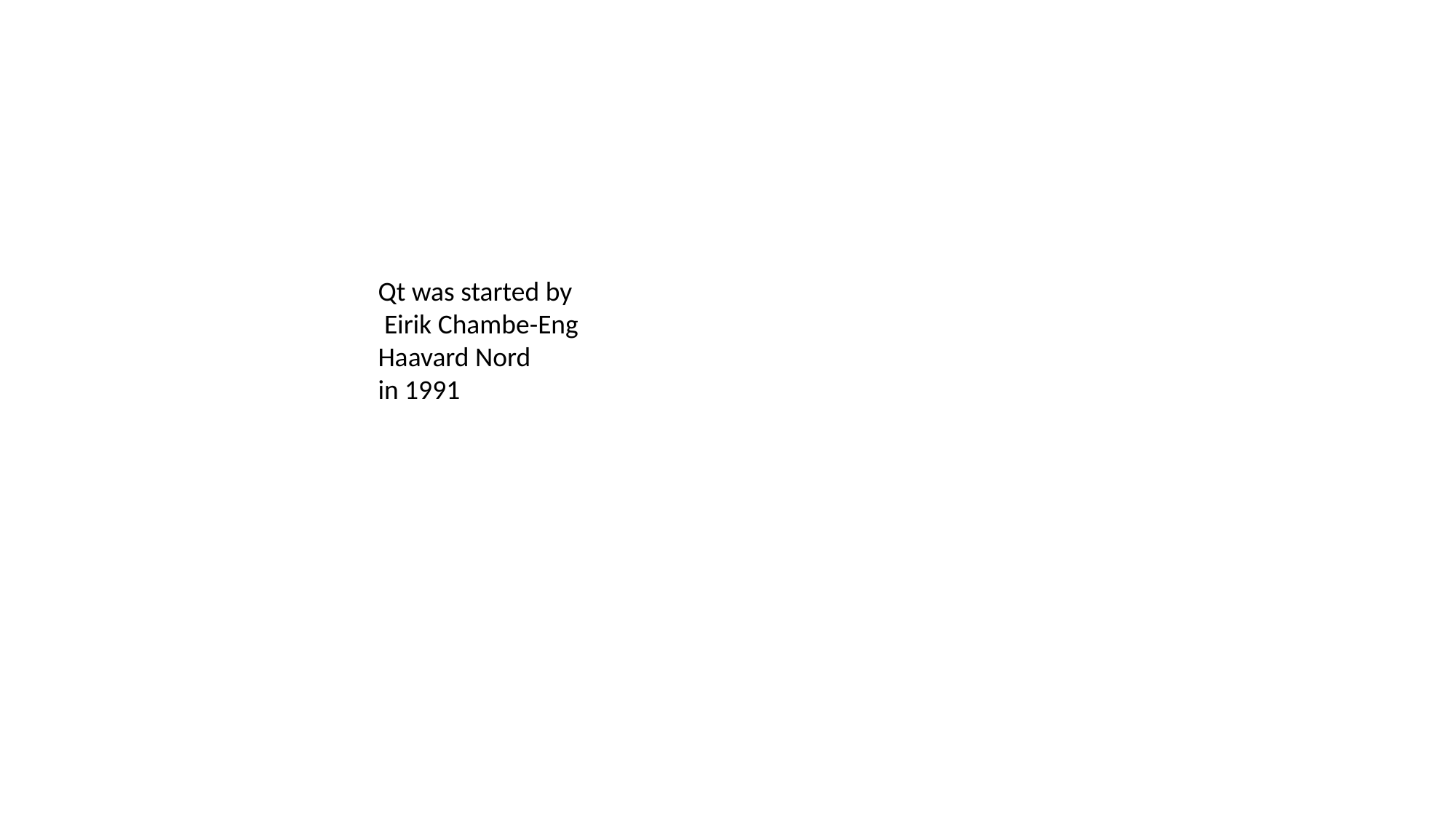

Qt was started by
 Eirik Chambe-Eng
Haavard Nord
in 1991